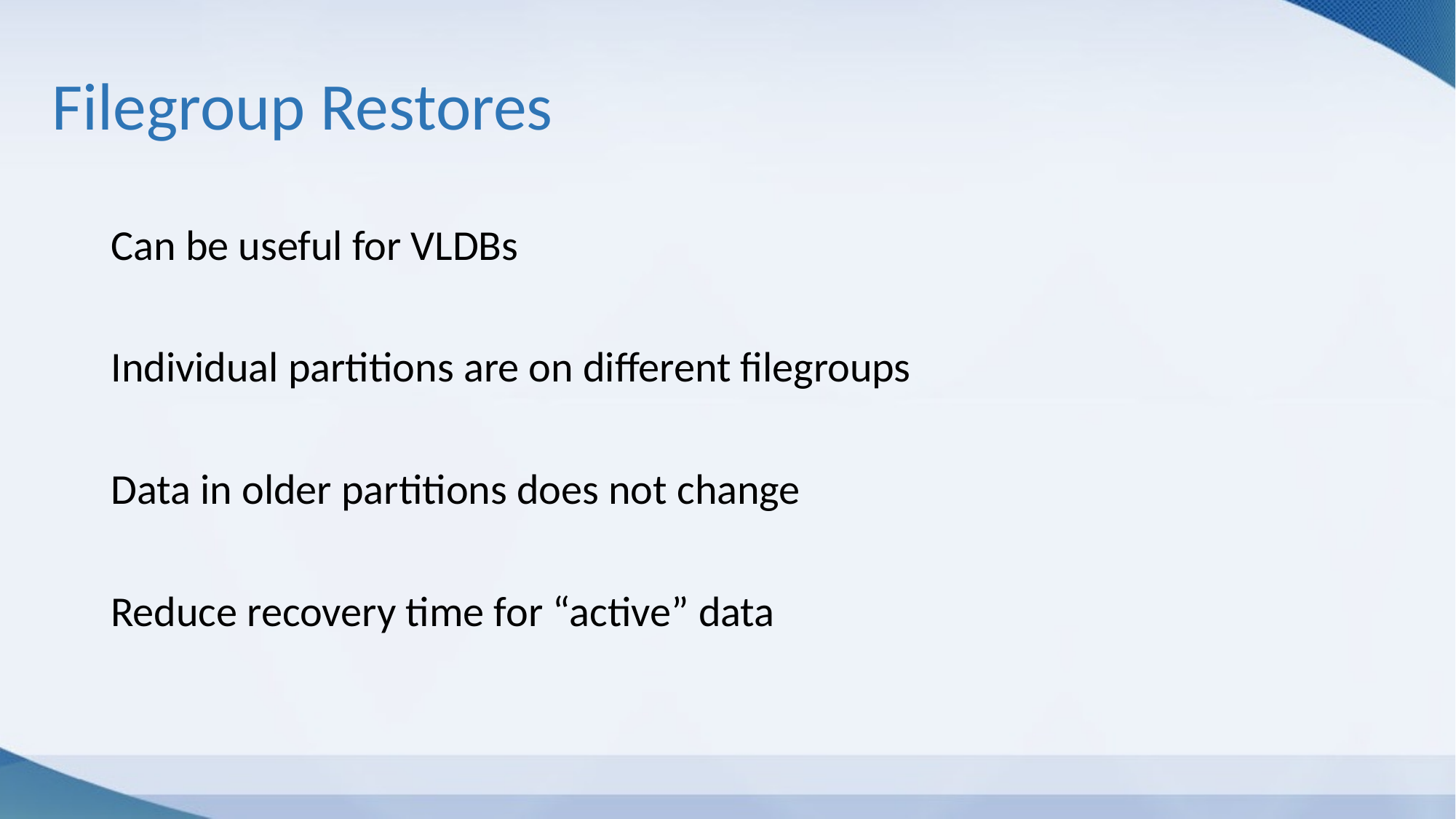

# Filegroup Restores
Can be useful for VLDBs

Individual partitions are on different filegroups

Data in older partitions does not change

Reduce recovery time for “active” data